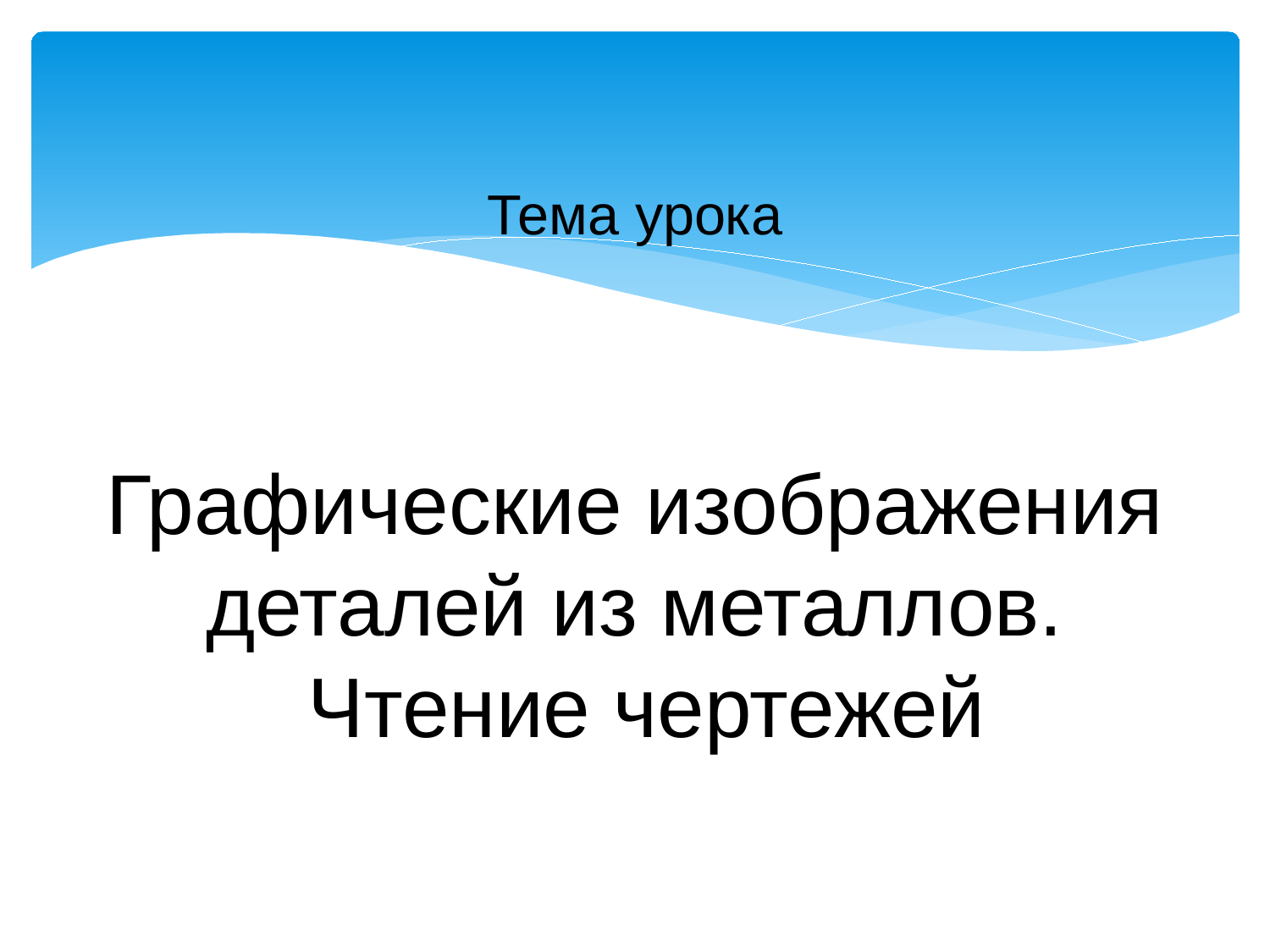

# Тема урока Графические изображения деталей из металлов. Чтение чертежей